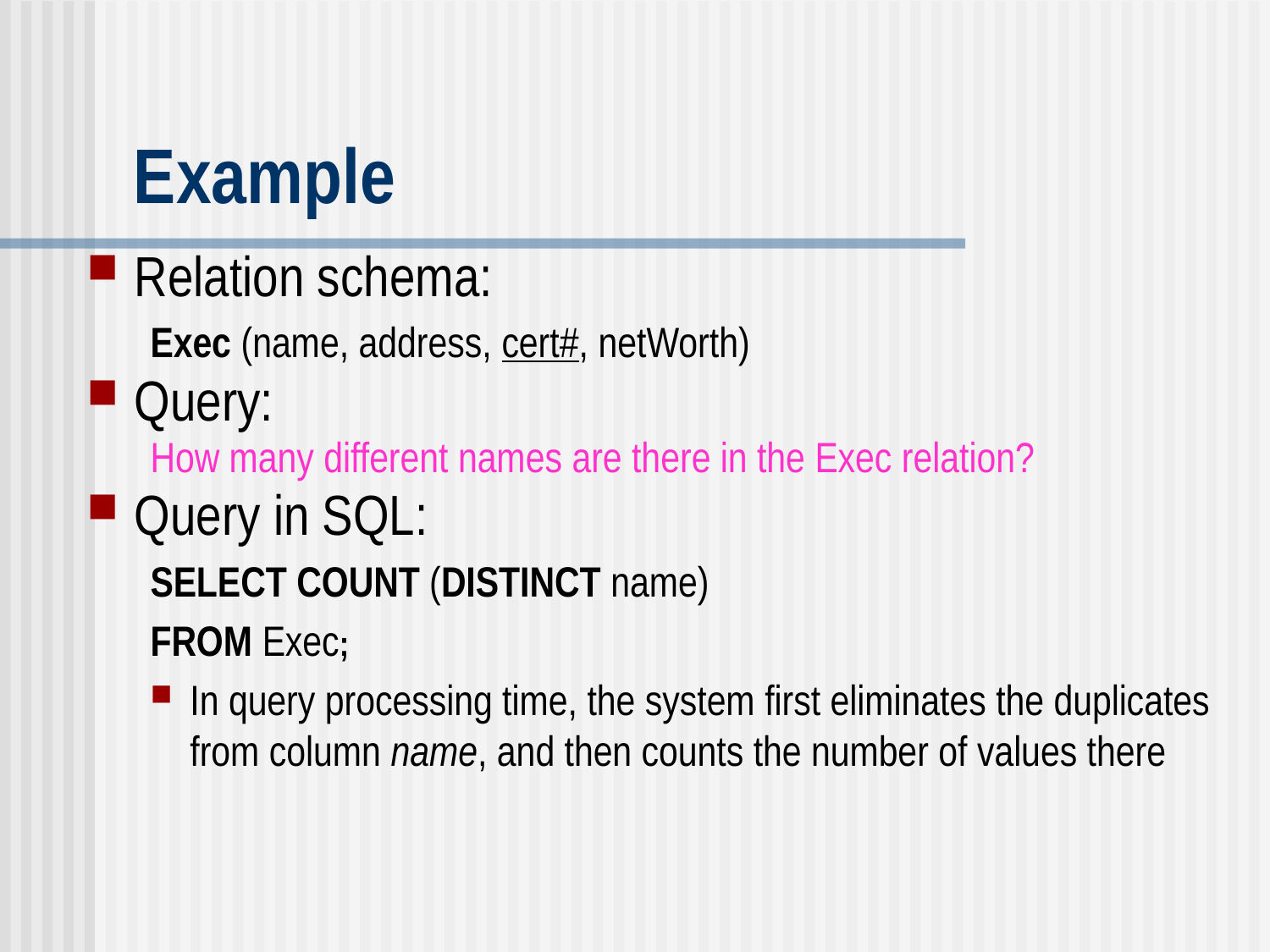

# Example
Relation schema:
Exec (name, address, cert#, netWorth)
Query:
How many different names are there in the Exec relation?
Query in SQL:
SELECT COUNT (DISTINCT name)
FROM Exec;
In query processing time, the system first eliminates the duplicates from column name, and then counts the number of values there